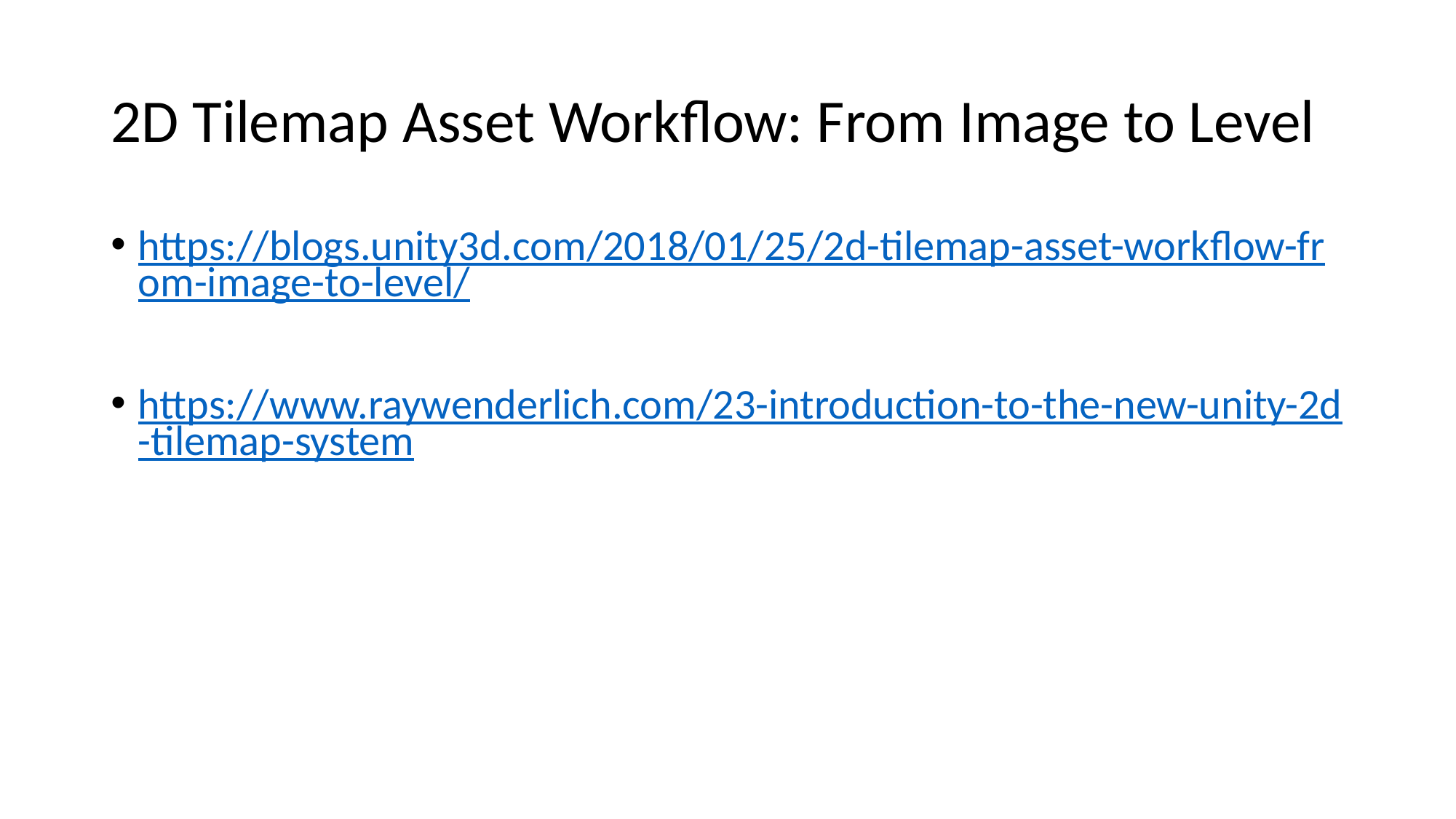

# 2D Tilemap Asset Workflow: From Image to Level
https://blogs.unity3d.com/2018/01/25/2d-tilemap-asset-workflow-from-image-to-level/

https://www.raywenderlich.com/23-introduction-to-the-new-unity-2d-tilemap-system